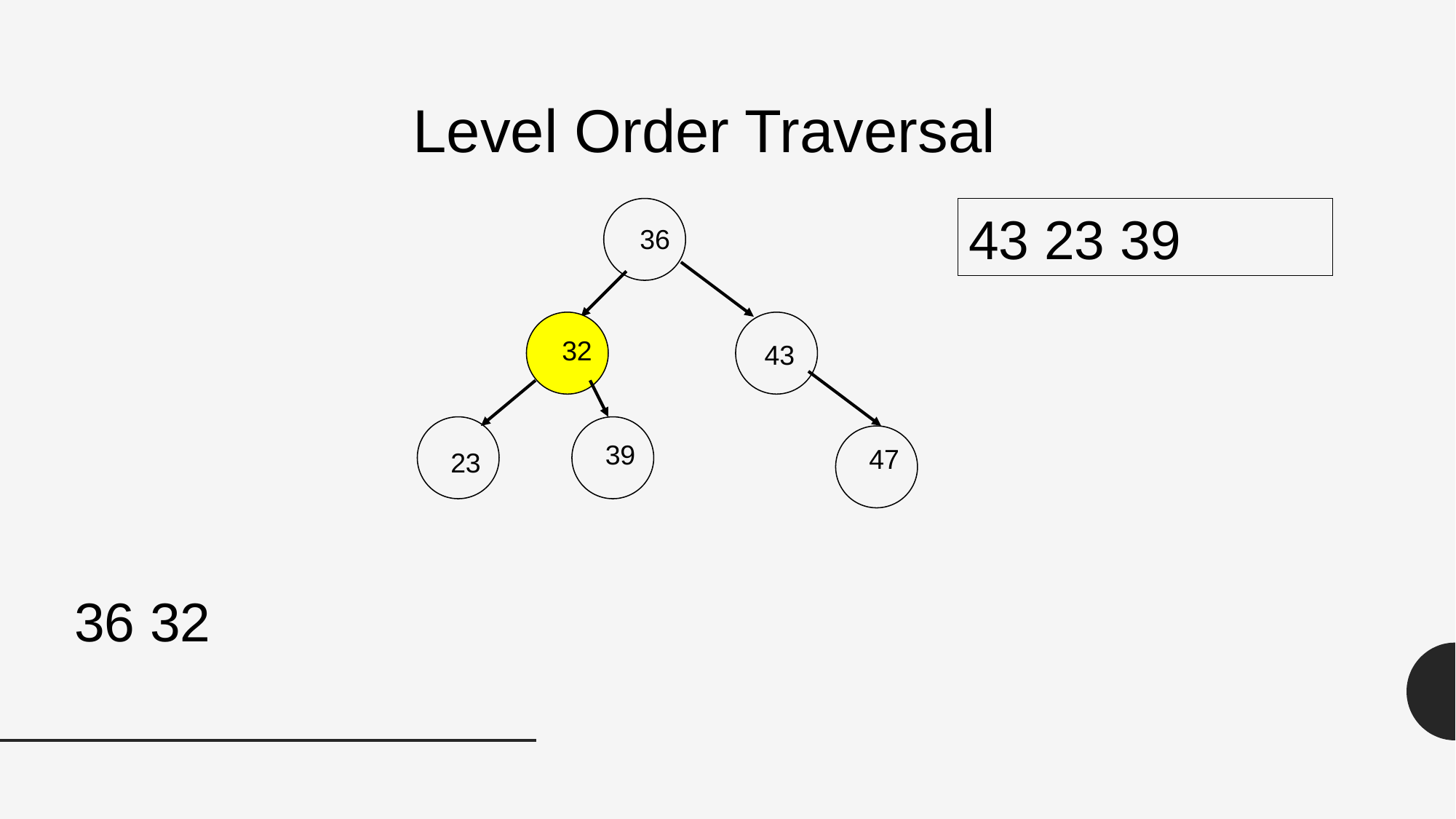

Level Order Traversal

43 23 39
36

32
43

39
47
23
36 32